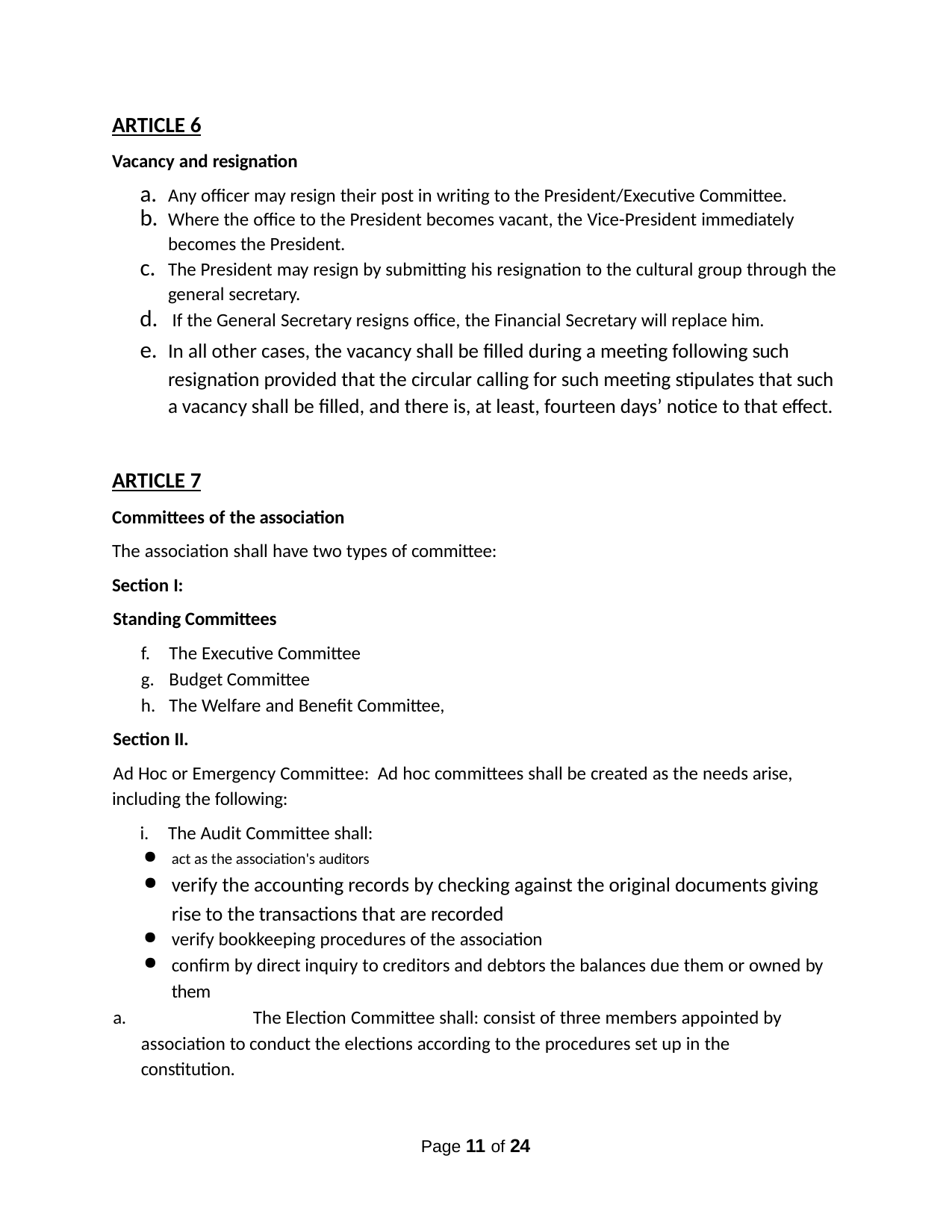

ARTICLE 6
Vacancy and resignation
Any officer may resign their post in writing to the President/Executive Committee.
Where the office to the President becomes vacant, the Vice-President immediately becomes the President.
The President may resign by submitting his resignation to the cultural group through the general secretary.
If the General Secretary resigns office, the Financial Secretary will replace him.
In all other cases, the vacancy shall be filled during a meeting following such resignation provided that the circular calling for such meeting stipulates that such
a vacancy shall be filled, and there is, at least, fourteen days’ notice to that effect.

ΑRTICLE 7
Committees of the association
The association shall have two types of committee:
Section I:
Standing Committees
The Executive Committee
Budget Committee
The Welfare and Benefit Committee,
Section II.
Ad Hoc or Emergency Committee: Ad hoc committees shall be created as the needs arise, including the following:
The Audit Committee shall:
act as the association's auditors
verify the accounting records by checking against the original documents giving rise to the transactions that are recorded
verify bookkeeping procedures of the association
confirm by direct inquiry to creditors and debtors the balances due them or owned by them
a.		The Election Committee shall: consist of three members appointed by association to conduct the elections according to the procedures set up in the constitution.
Page 11 of 24